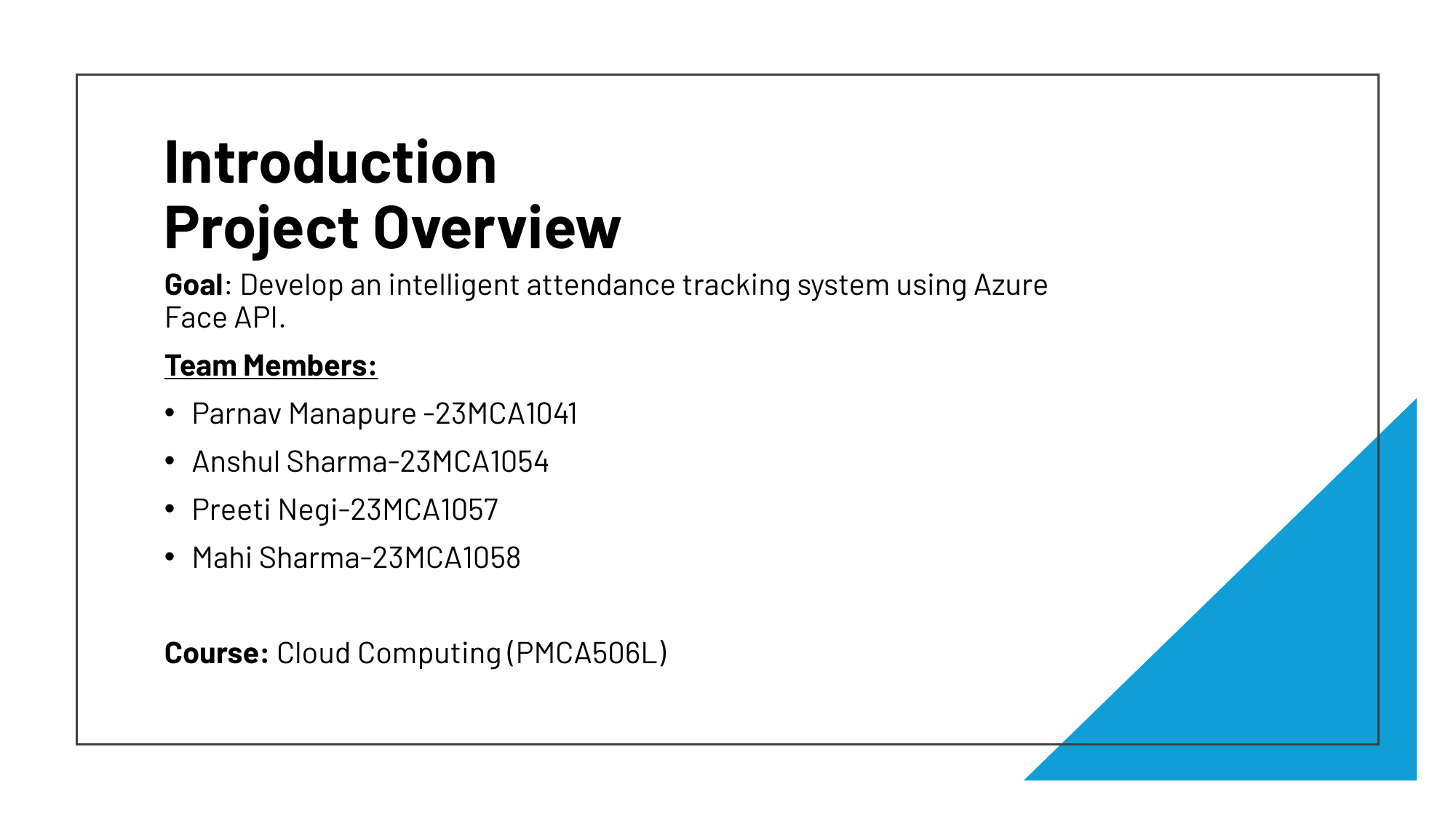

# Introduction
Project Overview

Goal: Develop an intelligent attendance tracking system using Azure Face API.
Team Members:
Parnav Manapure -23MCA1041
Anshul Sharma-23MCA1054
Preeti Negi-23MCA1057
Mahi Sharma-23MCA1058

Course: Cloud Computing (PMCA506L)